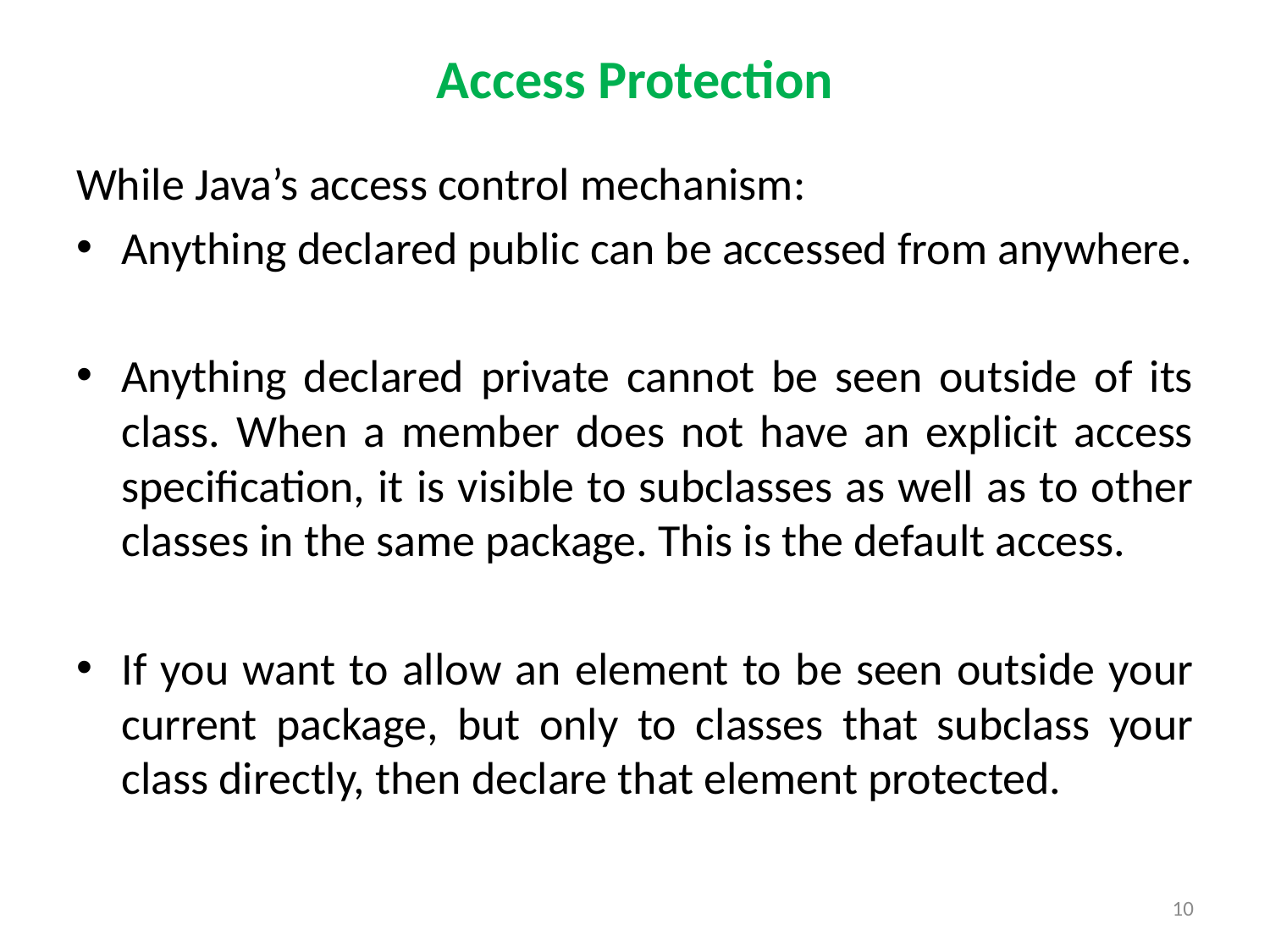

# Access Protection
While Java’s access control mechanism:
Anything declared public can be accessed from anywhere.

Anything declared private cannot be seen outside of its class. When a member does not have an explicit access specification, it is visible to subclasses as well as to other classes in the same package. This is the default access.

If you want to allow an element to be seen outside your current package, but only to classes that subclass your class directly, then declare that element protected.
10